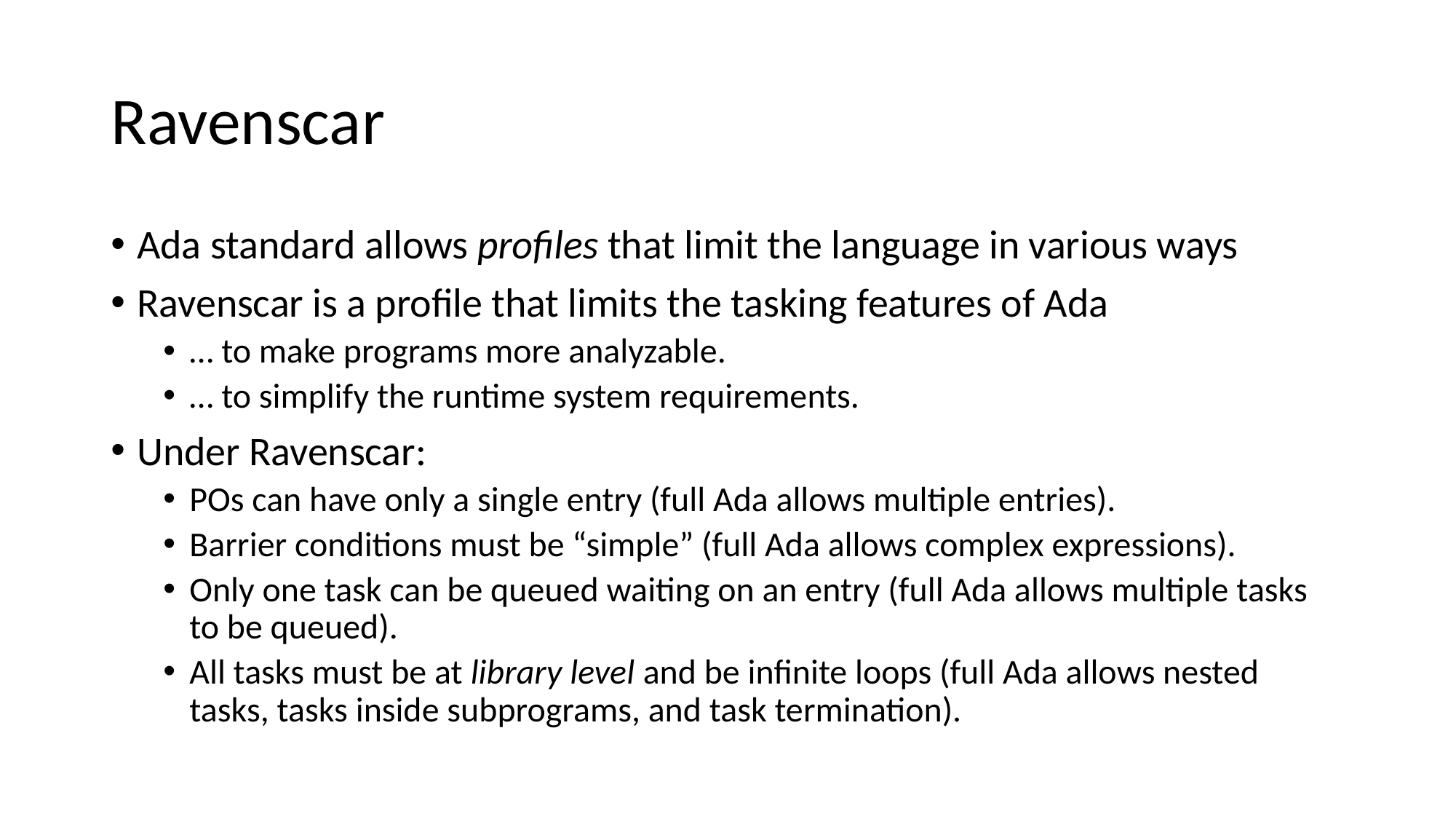

# Ravenscar
Ada standard allows profiles that limit the language in various ways
Ravenscar is a profile that limits the tasking features of Ada
… to make programs more analyzable.
… to simplify the runtime system requirements.
Under Ravenscar:
POs can have only a single entry (full Ada allows multiple entries).
Barrier conditions must be “simple” (full Ada allows complex expressions).
Only one task can be queued waiting on an entry (full Ada allows multiple tasks to be queued).
All tasks must be at library level and be infinite loops (full Ada allows nested tasks, tasks inside subprograms, and task termination).